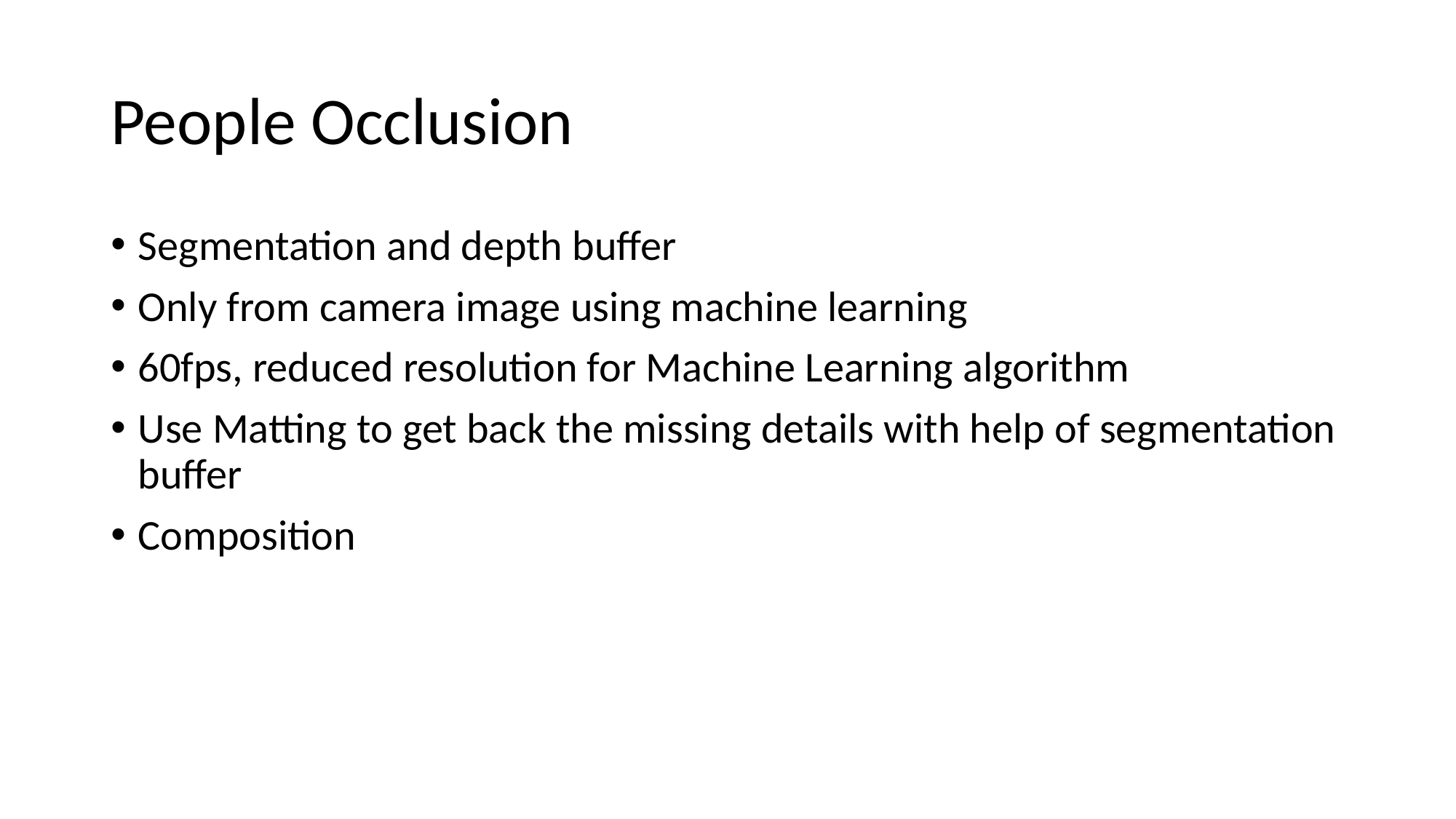

# People Occlusion
Segmentation and depth buffer
Only from camera image using machine learning
60fps, reduced resolution for Machine Learning algorithm
Use Matting to get back the missing details with help of segmentation buffer
Composition